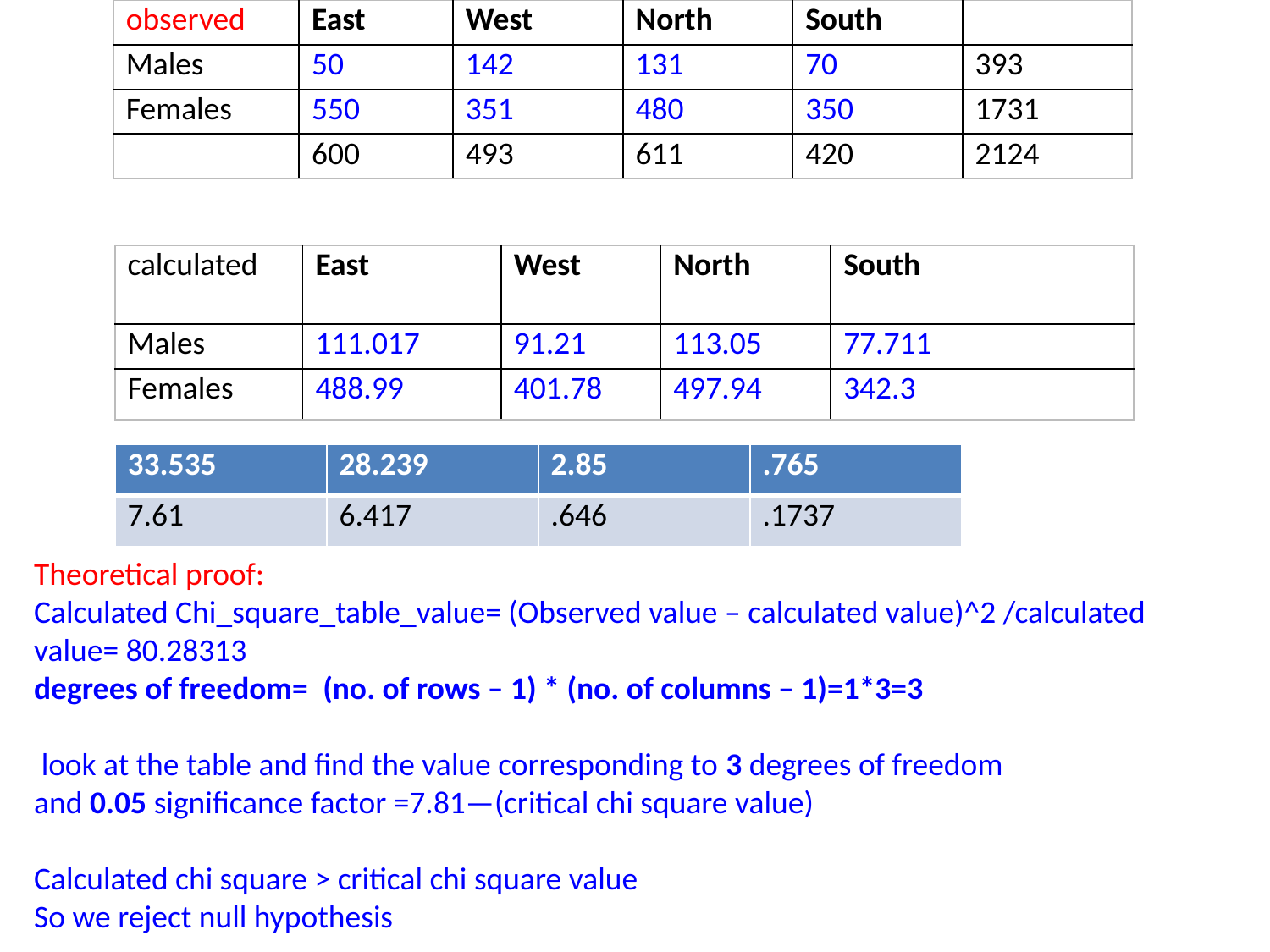

| observed | East | West | North | South |  |
| --- | --- | --- | --- | --- | --- |
| Males | 50 | 142 | 131 | 70 | 393 |
| Females | 550 | 351 | 480 | 350 | 1731 |
|  | 600 | 493 | 611 | 420 | 2124 |

| calculated | East | West | North | South |
| --- | --- | --- | --- | --- |
| Males | 111.017 | 91.21 | 113.05 | 77.711 |
| Females | 488.99 | 401.78 | 497.94 | 342.3 |
| 33.535 | 28.239 | 2.85 | .765 |
| --- | --- | --- | --- |
| 7.61 | 6.417 | .646 | .1737 |
Theoretical proof:
Calculated Chi_square_table_value= (Observed value – calculated value)^2 /calculated value= 80.28313
degrees of freedom=  (no. of rows – 1) * (no. of columns – 1)=1*3=3

 look at the table and find the value corresponding to 3 degrees of freedom and 0.05 significance factor =7.81—(critical chi square value)

Calculated chi square > critical chi square value
So we reject null hypothesis